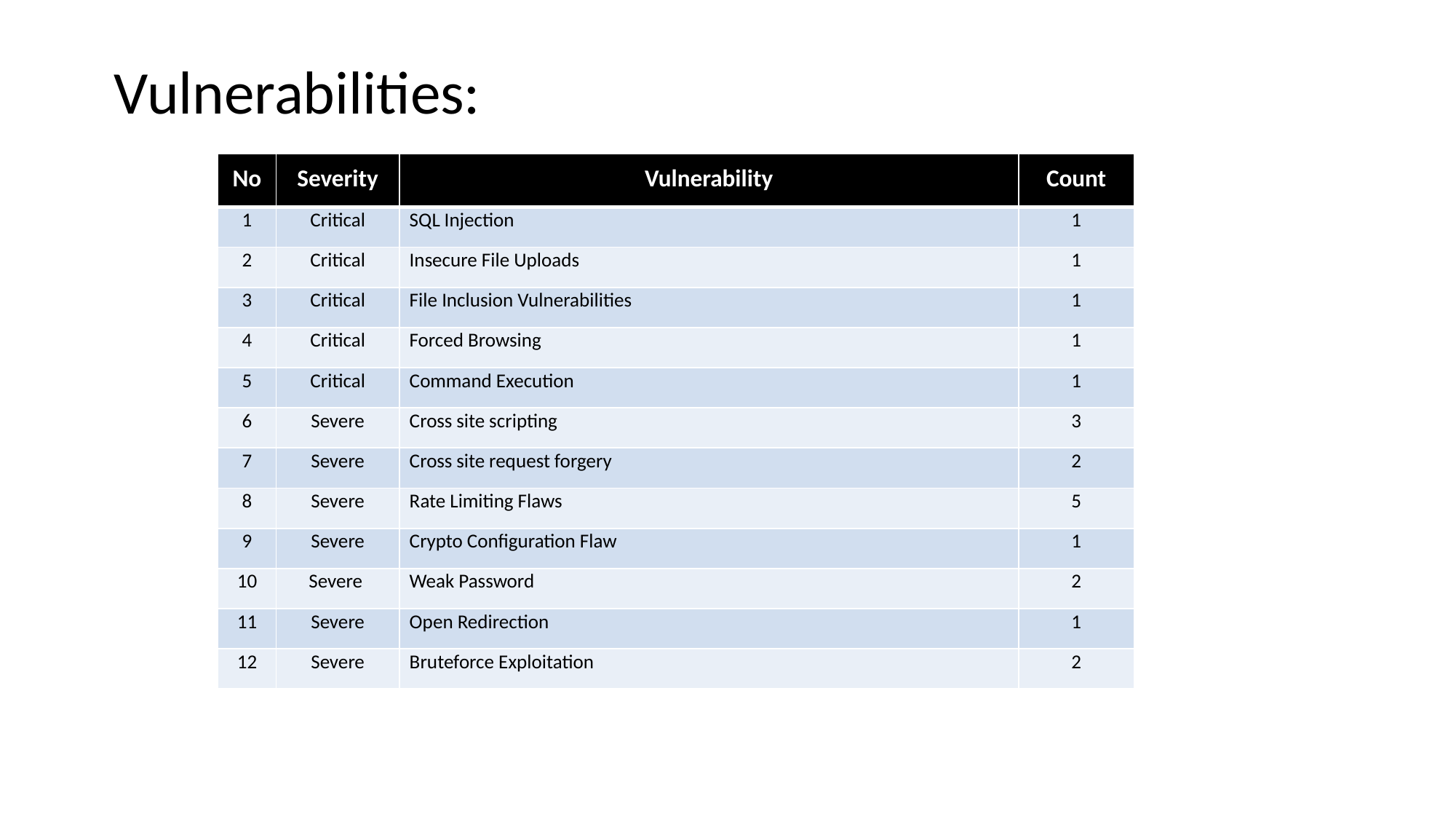

# Vulnerabilities:
| No | Severity | Vulnerability | Count |
| --- | --- | --- | --- |
| 1 | Critical | SQL Injection | 1 |
| 2 | Critical | Insecure File Uploads | 1 |
| 3 | Critical | File Inclusion Vulnerabilities | 1 |
| 4 | Critical | Forced Browsing | 1 |
| 5 | Critical | Command Execution | 1 |
| 6 | Severe | Cross site scripting | 3 |
| 7 | Severe | Cross site request forgery | 2 |
| 8 | Severe | Rate Limiting Flaws | 5 |
| 9 | Severe | Crypto Configuration Flaw | 1 |
| 10 | Severe | Weak Password | 2 |
| 11 | Severe | Open Redirection | 1 |
| 12 | Severe | Bruteforce Exploitation | 2 |
4